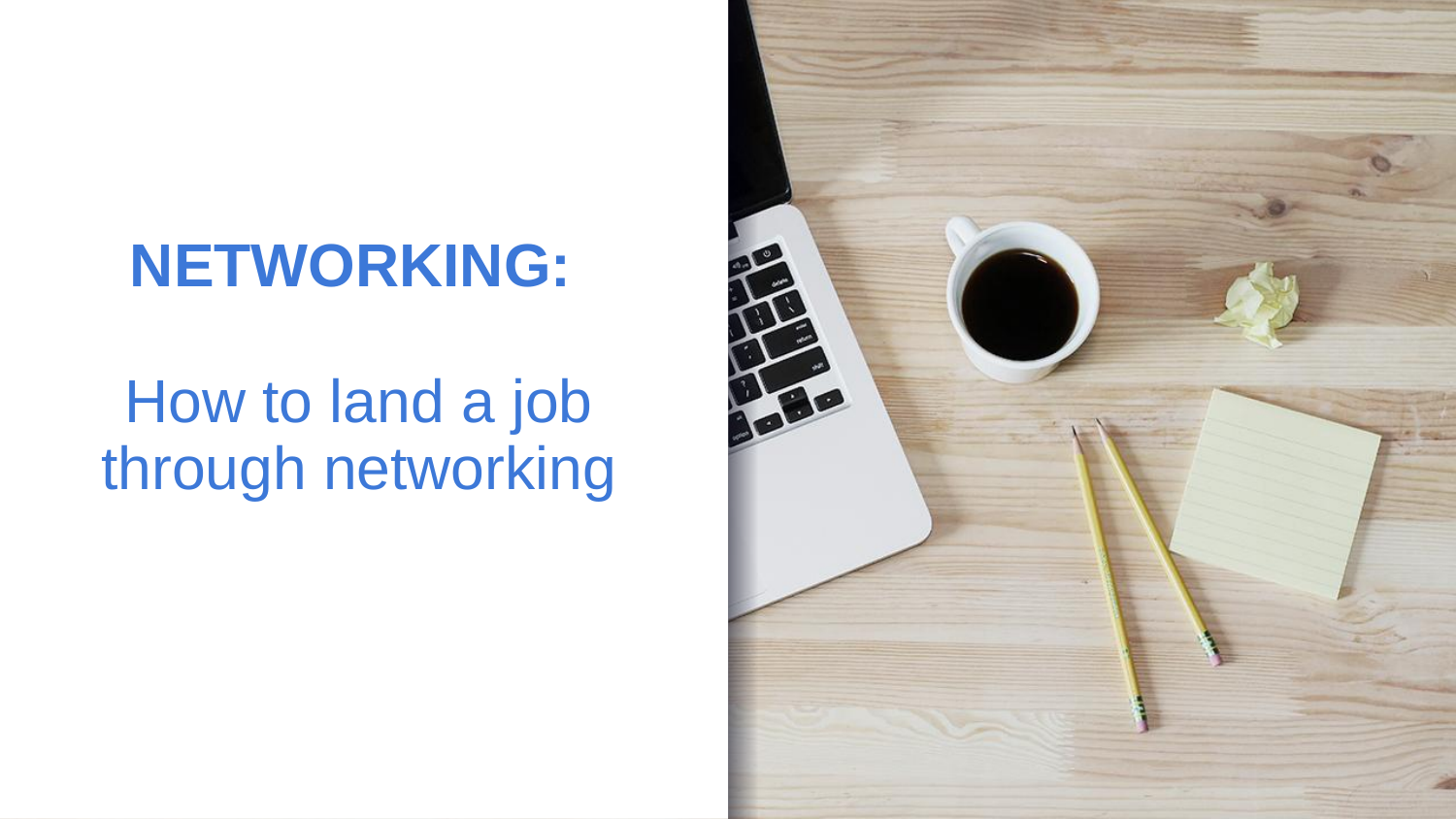

# NETWORKING:

How to land a job through networking